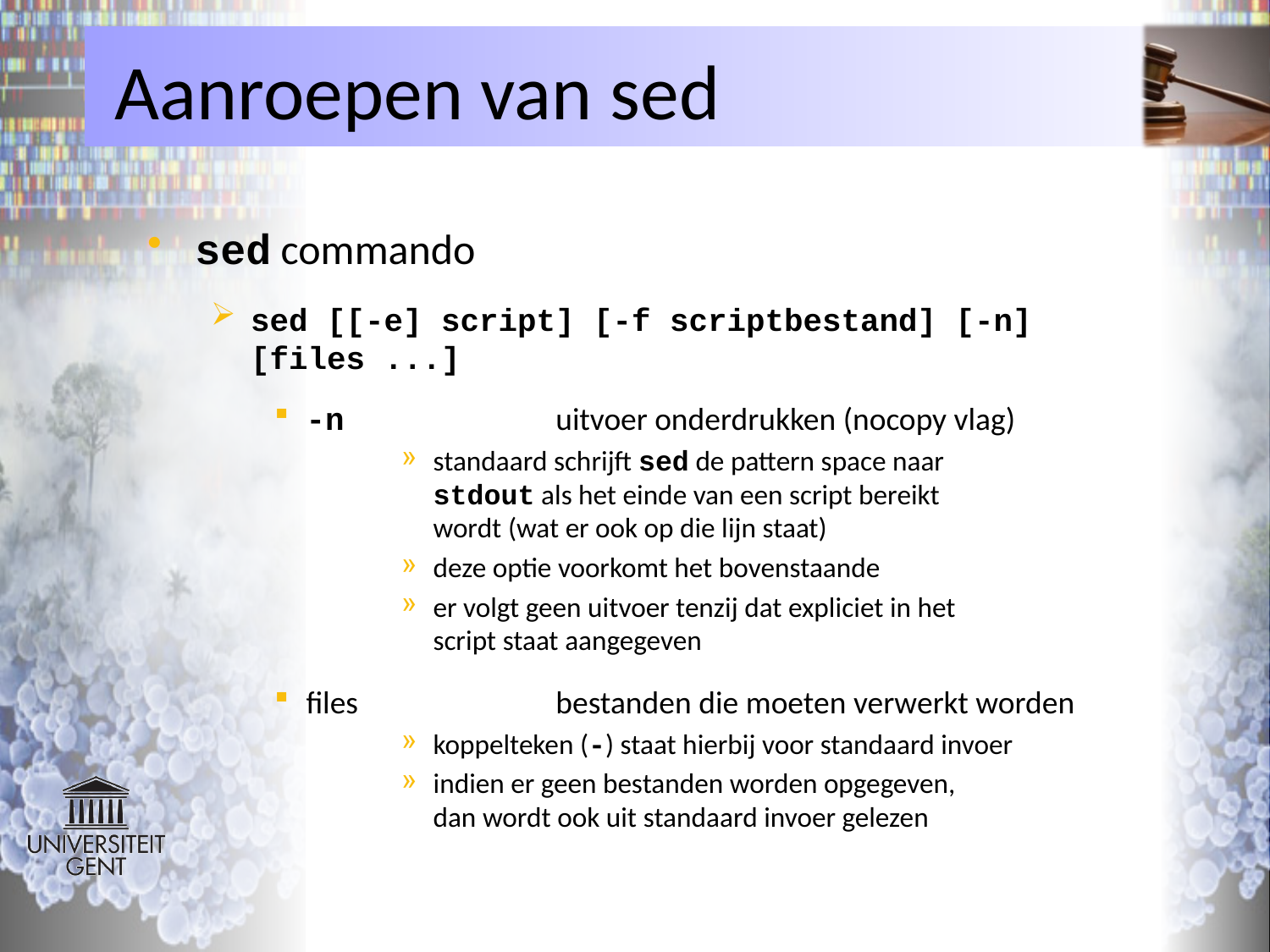

# Aanroepen van sed
sed commando

sed [[-e] script] [-f scriptbestand] [-n] [files ...]
-n	uitvoer onderdrukken (nocopy vlag)
standaard schrijft sed de pattern space naar
stdout als het einde van een script bereikt
wordt (wat er ook op die lijn staat)
deze optie voorkomt het bovenstaande
er volgt geen uitvoer tenzij dat expliciet in het
script staat aangegeven

files	bestanden die moeten verwerkt worden
koppelteken (-) staat hierbij voor standaard invoer
indien er geen bestanden worden opgegeven,
dan wordt ook uit standaard invoer gelezen